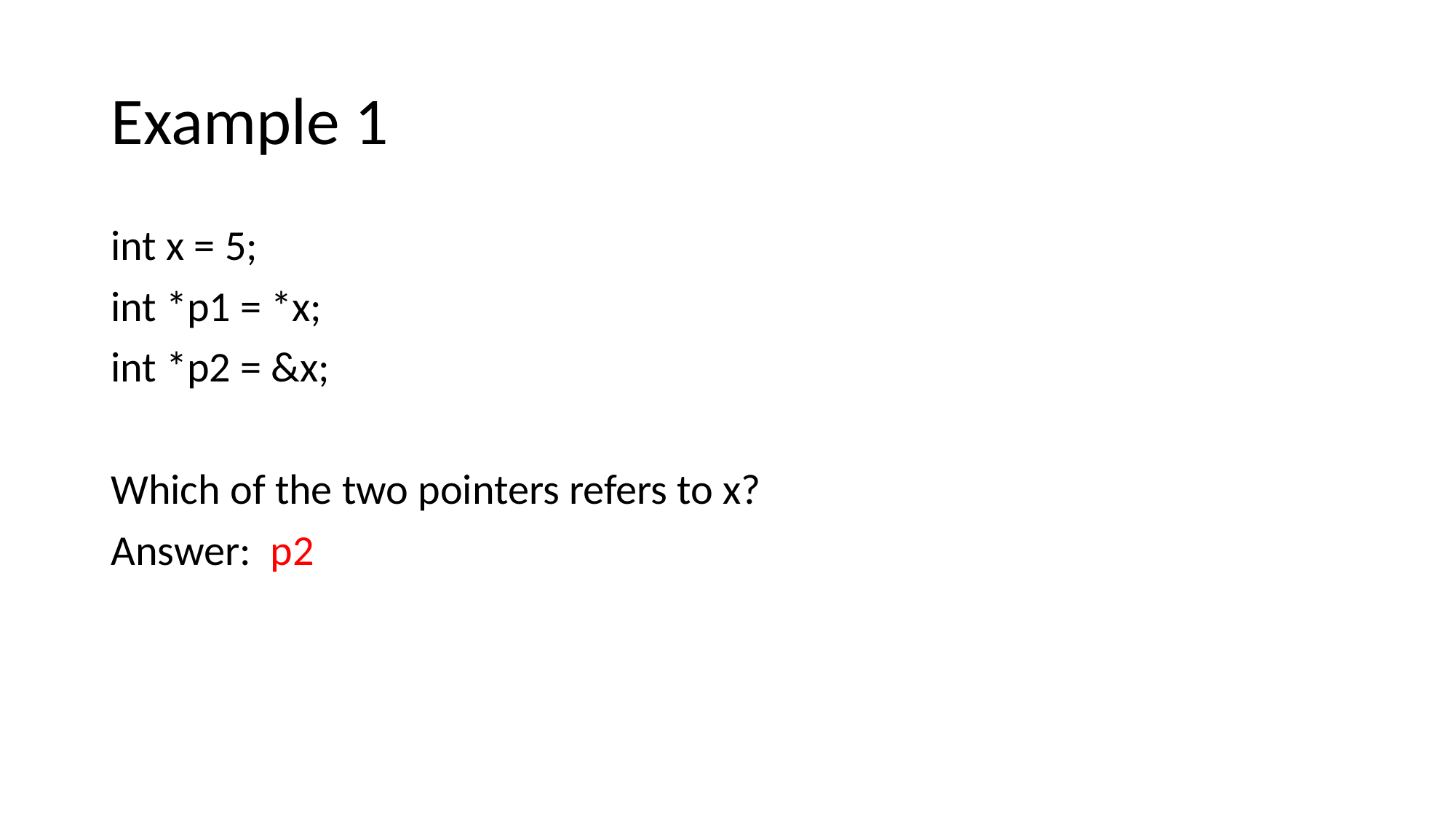

# Example 1
int x = 5;
int *p1 = *x;
int *p2 = &x;

Which of the two pointers refers to x?
Answer:  p2